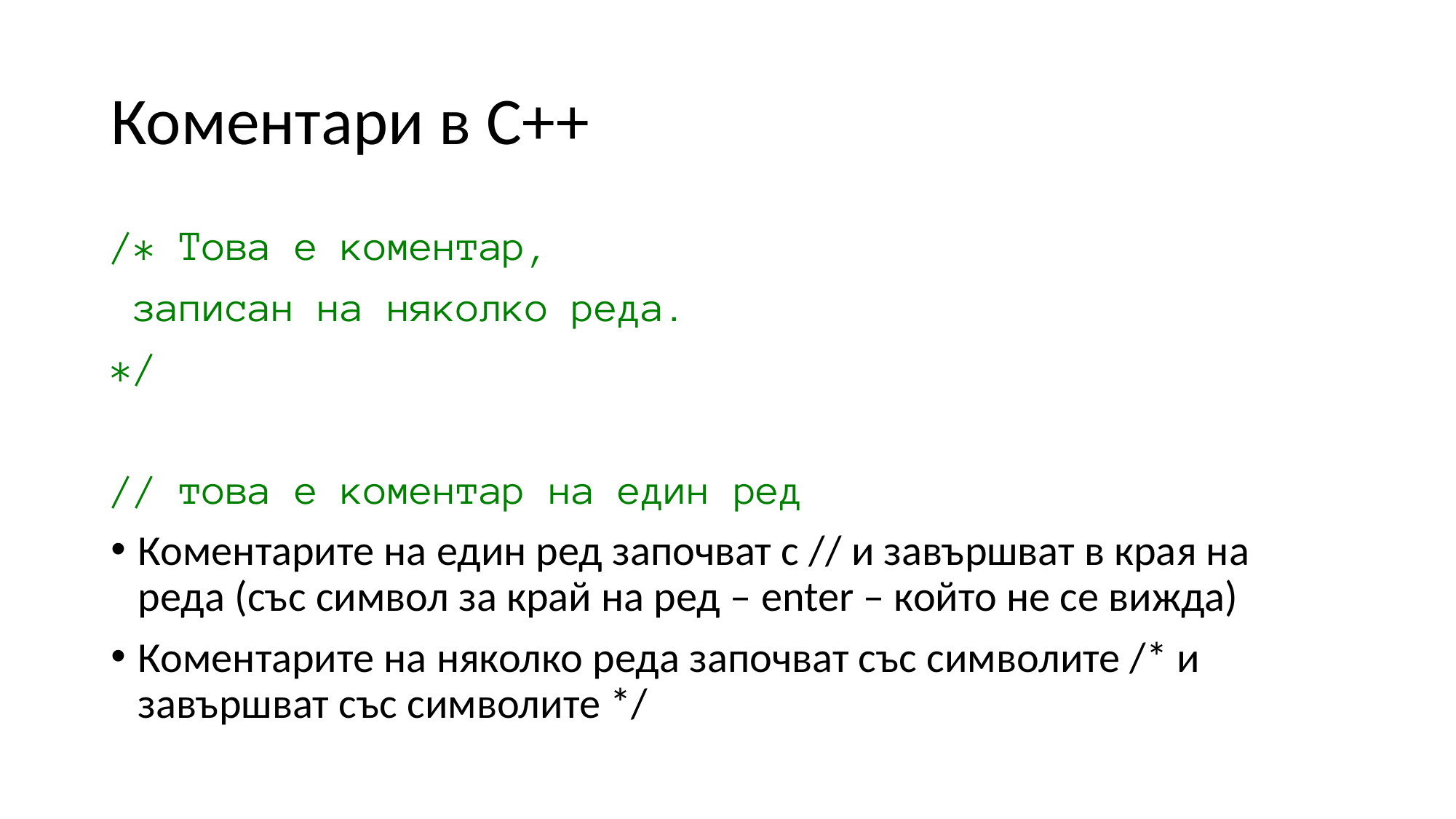

# Коментари в C++
/* Това е коментар,
 записан на няколко реда.
*/

// това е коментар на един ред
Коментарите на един ред започват с // и завършват в края на реда (със символ за край на ред – enter – който не се вижда)
Коментарите на няколко реда започват със символите /* и завършват със символите */